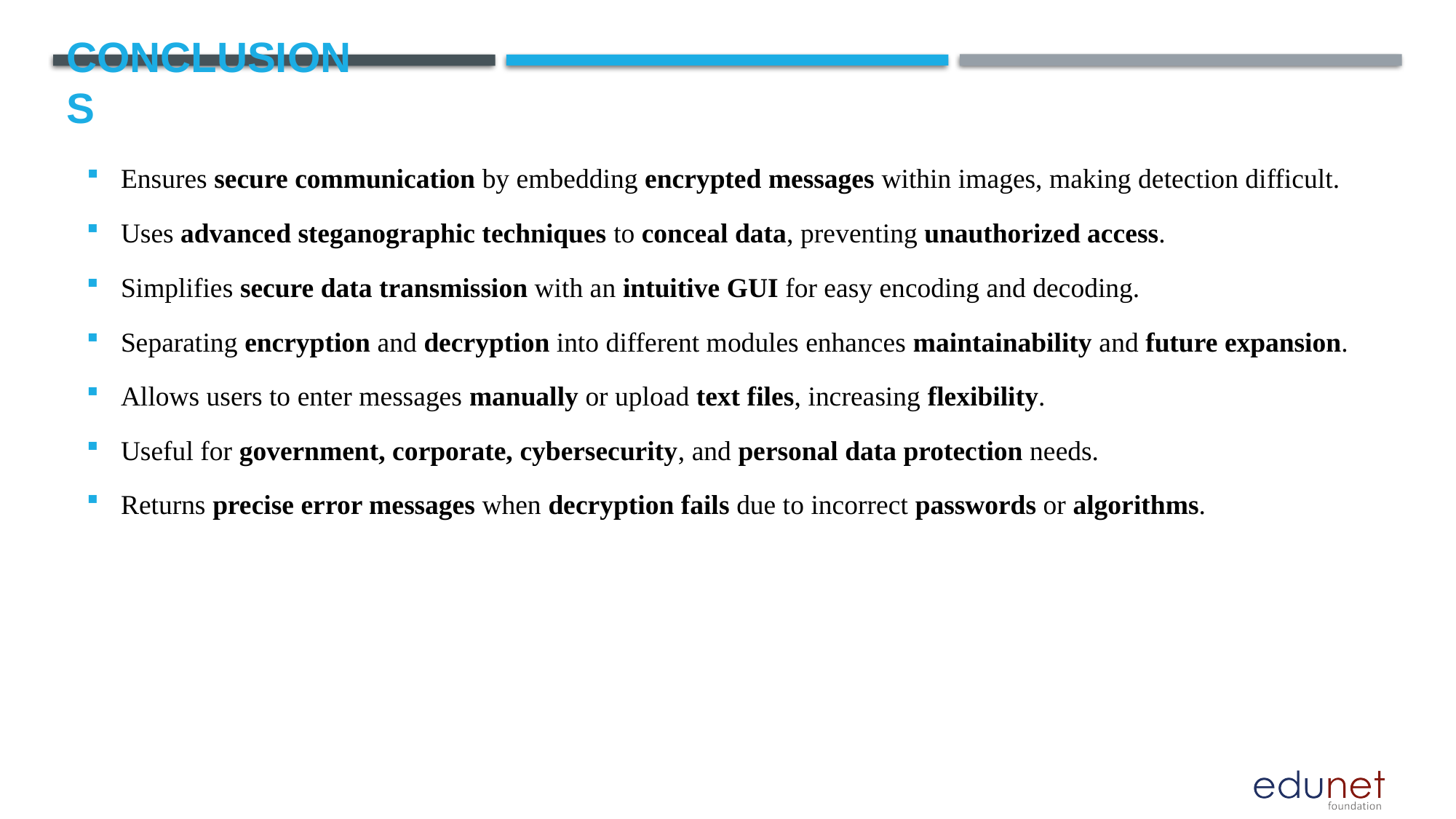

# Conclusions
Ensures secure communication by embedding encrypted messages within images, making detection difficult.
Uses advanced steganographic techniques to conceal data, preventing unauthorized access.
Simplifies secure data transmission with an intuitive GUI for easy encoding and decoding.
Separating encryption and decryption into different modules enhances maintainability and future expansion.
Allows users to enter messages manually or upload text files, increasing flexibility.
Useful for government, corporate, cybersecurity, and personal data protection needs.
Returns precise error messages when decryption fails due to incorrect passwords or algorithms.